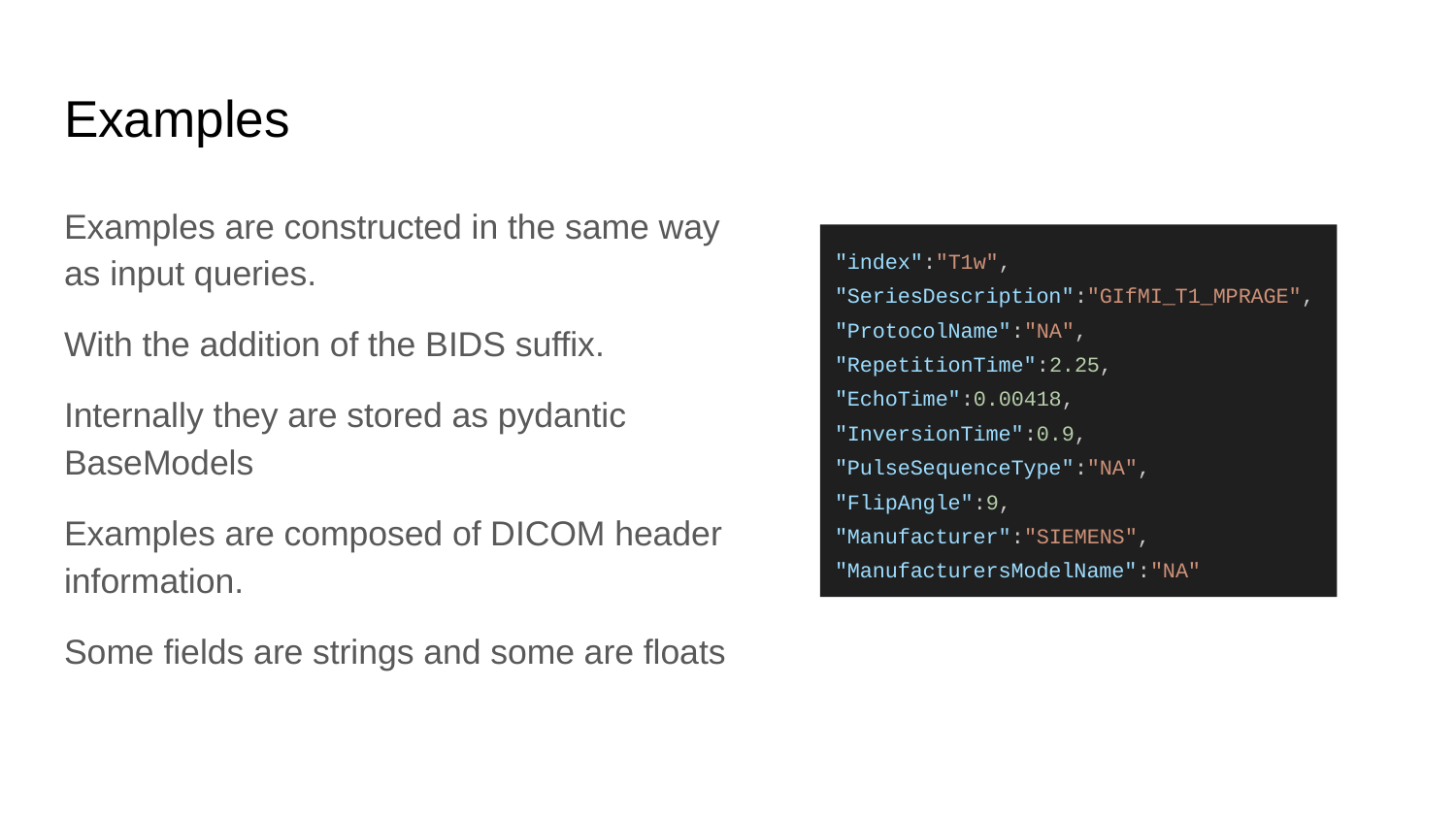

# Examples
Examples are constructed in the same way as input queries.
With the addition of the BIDS suffix.
Internally they are stored as pydantic BaseModels
Examples are composed of DICOM header information.
Some fields are strings and some are floats
"index":"T1w",    "SeriesDescription":"GIfMI_T1_MPRAGE",
"ProtocolName":"NA",
"RepetitionTime":2.25,
"EchoTime":0.00418,
"InversionTime":0.9,
"PulseSequenceType":"NA",
"FlipAngle":9,
"Manufacturer":"SIEMENS",
"ManufacturersModelName":"NA"